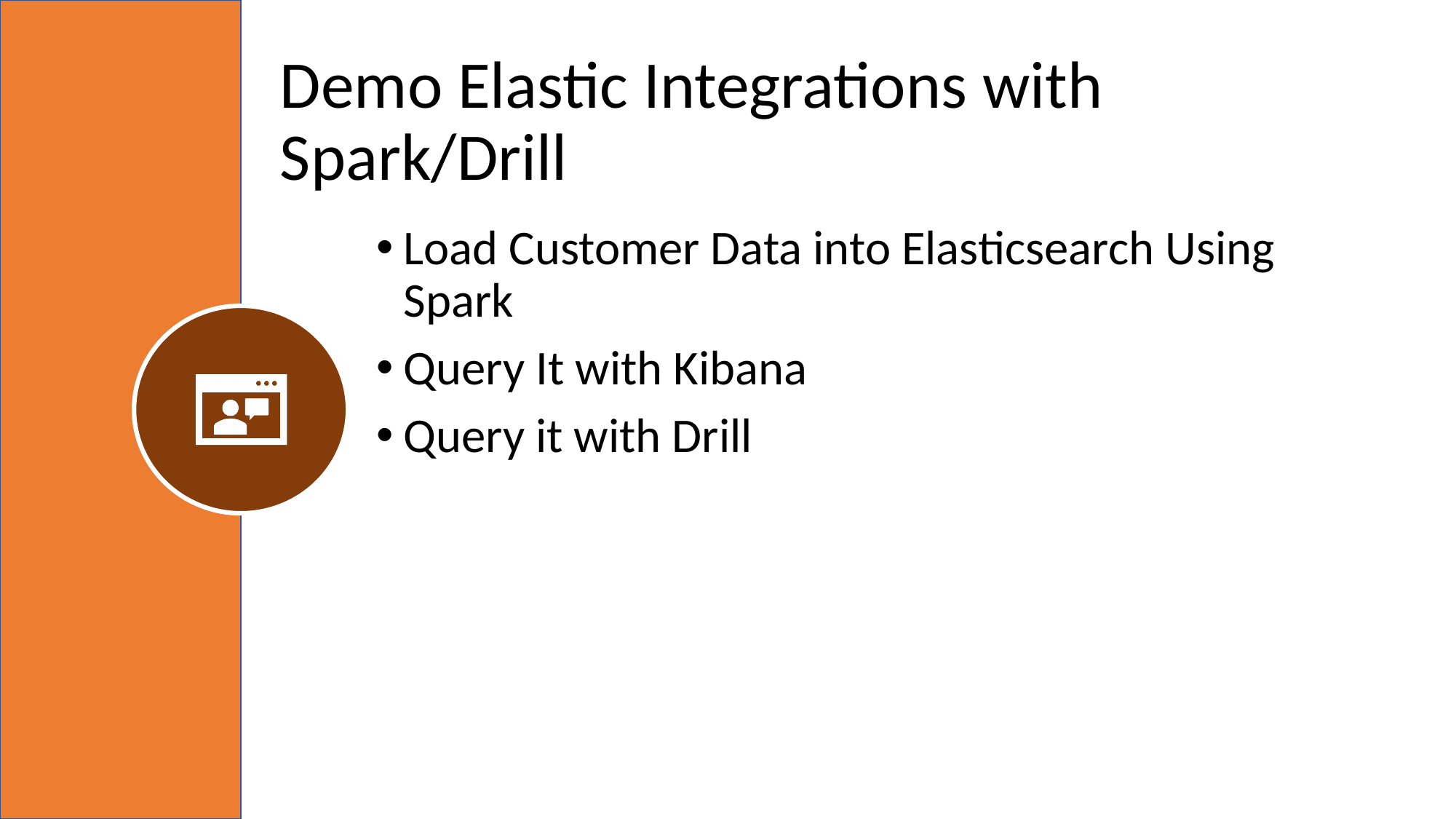

# Demo Elastic Integrations with Spark/Drill
Load Customer Data into Elasticsearch Using Spark
Query It with Kibana
Query it with Drill